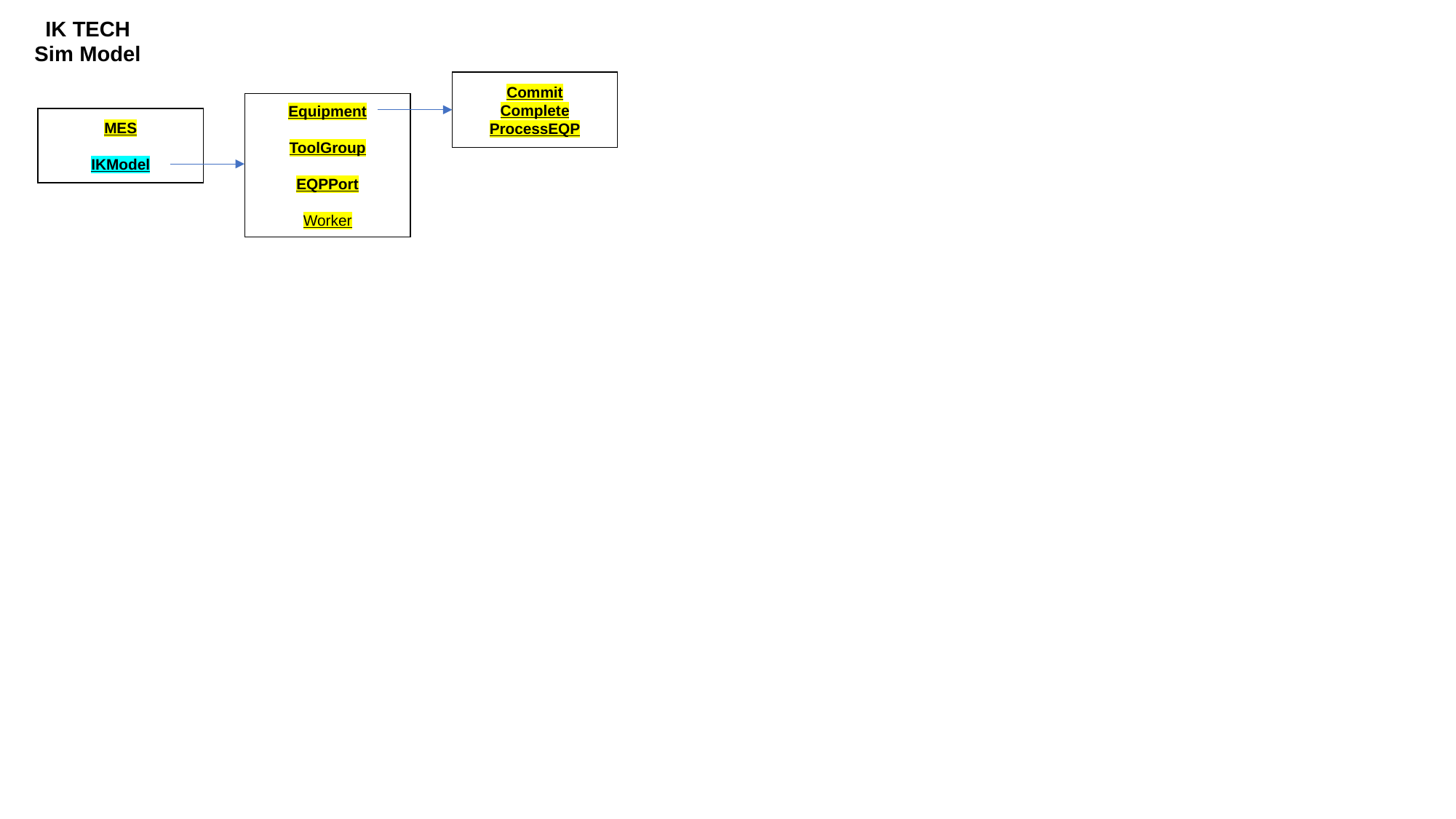

IK TECH
Sim Model
Commit
Complete
ProcessEQP
Equipment

ToolGroup

EQPPort

Worker
MES

IKModel